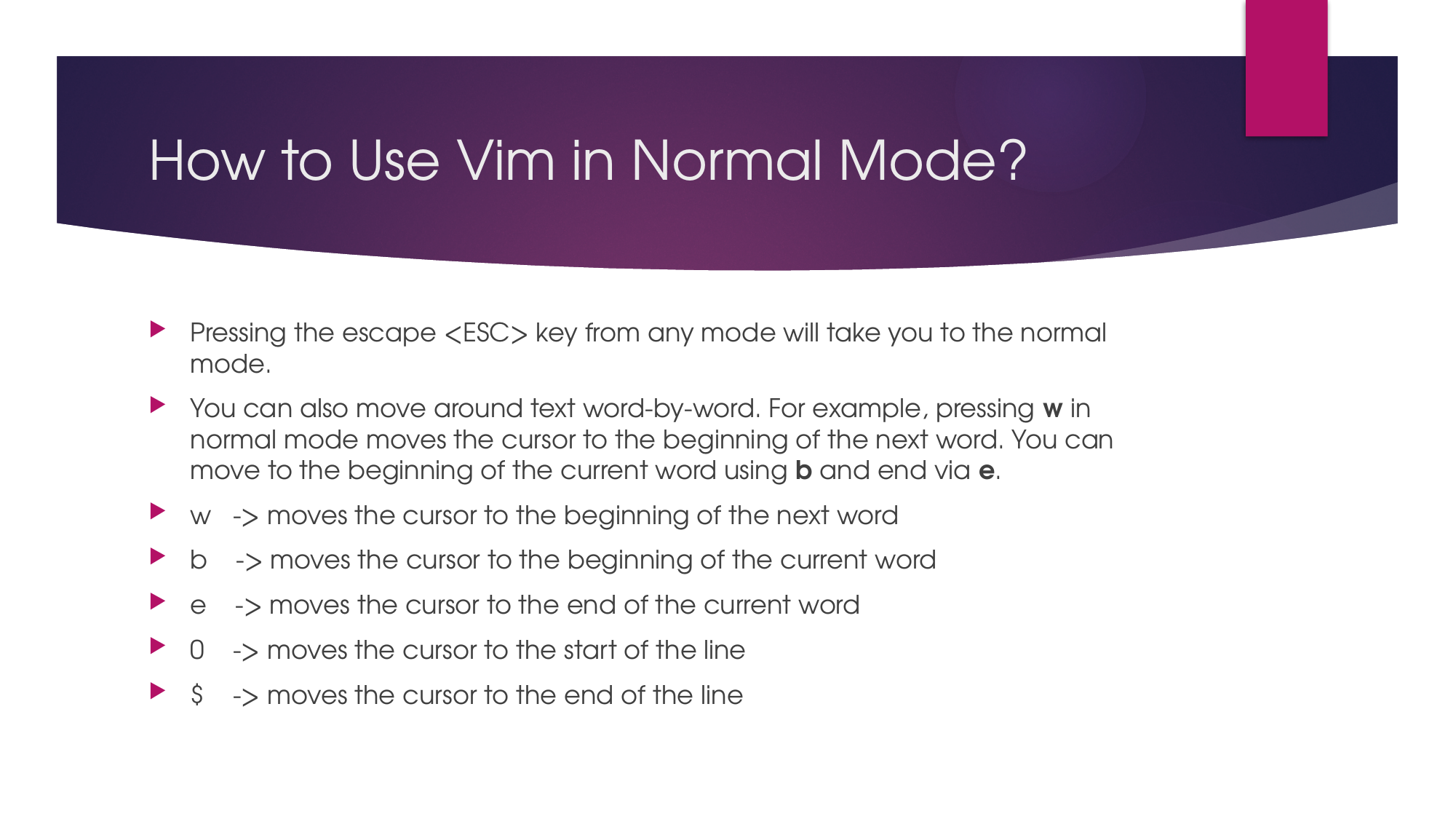

# How to Use Vim in Normal Mode?
Pressing the escape <ESC> key from any mode will take you to the normal mode.
You can also move around text word-by-word. For example, pressing w in normal mode moves the cursor to the beginning of the next word. You can move to the beginning of the current word using b and end via e.
w   -> moves the cursor to the beginning of the next word
b    -> moves the cursor to the beginning of the current word
e    -> moves the cursor to the end of the current word
0    -> moves the cursor to the start of the line
$    -> moves the cursor to the end of the line